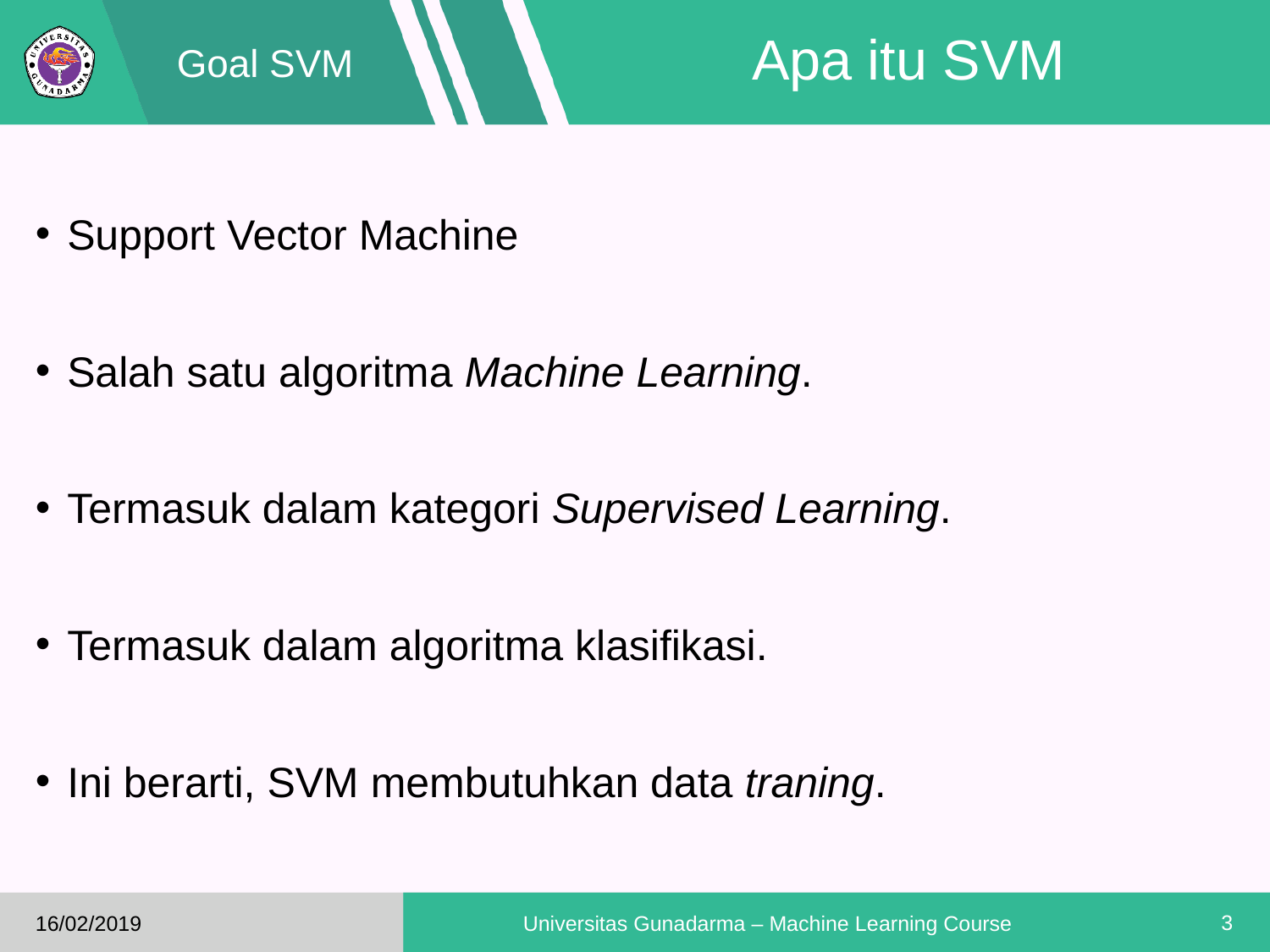

Goal SVM
# Apa itu SVM
Support Vector Machine

Salah satu algoritma Machine Learning.

Termasuk dalam kategori Supervised Learning.

Termasuk dalam algoritma klasifikasi.

Ini berarti, SVM membutuhkan data traning.
3
Universitas Gunadarma – Machine Learning Course
16/02/2019